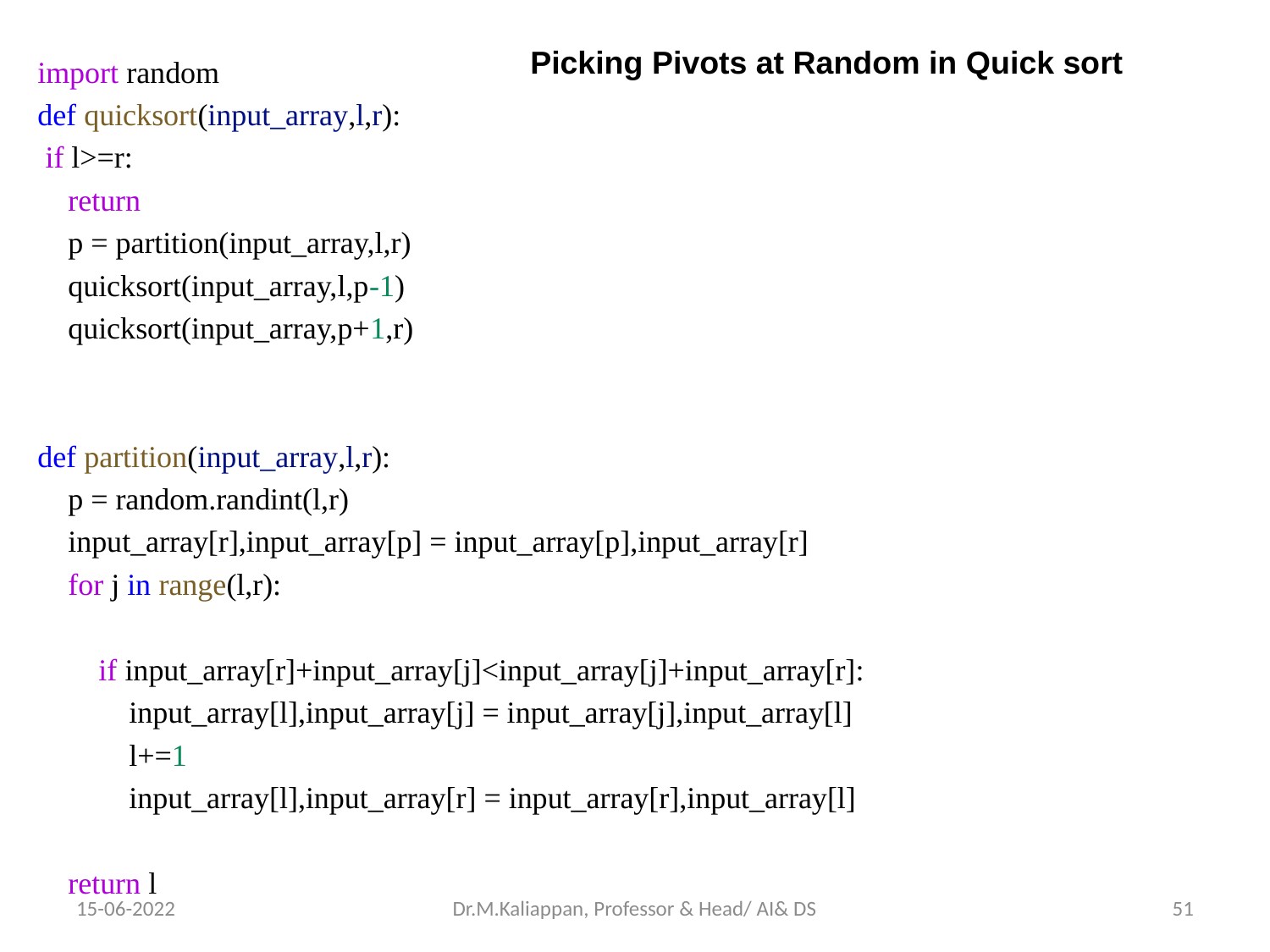

Picking Pivots at Random in Quick sort
import random
def quicksort(input_array,l,r):
 if l>=r:
    return
    p = partition(input_array,l,r)
    quicksort(input_array,l,p-1)
    quicksort(input_array,p+1,r)

def partition(input_array,l,r):
    p = random.randint(l,r)
    input_array[r],input_array[p] = input_array[p],input_array[r]
    for j in range(l,r):

        if input_array[r]+input_array[j]<input_array[j]+input_array[r]:
            input_array[l],input_array[j] = input_array[j],input_array[l]
            l+=1
            input_array[l],input_array[r] = input_array[r],input_array[l]

    return l

15-06-2022
Dr.M.Kaliappan, Professor & Head/ AI& DS
51